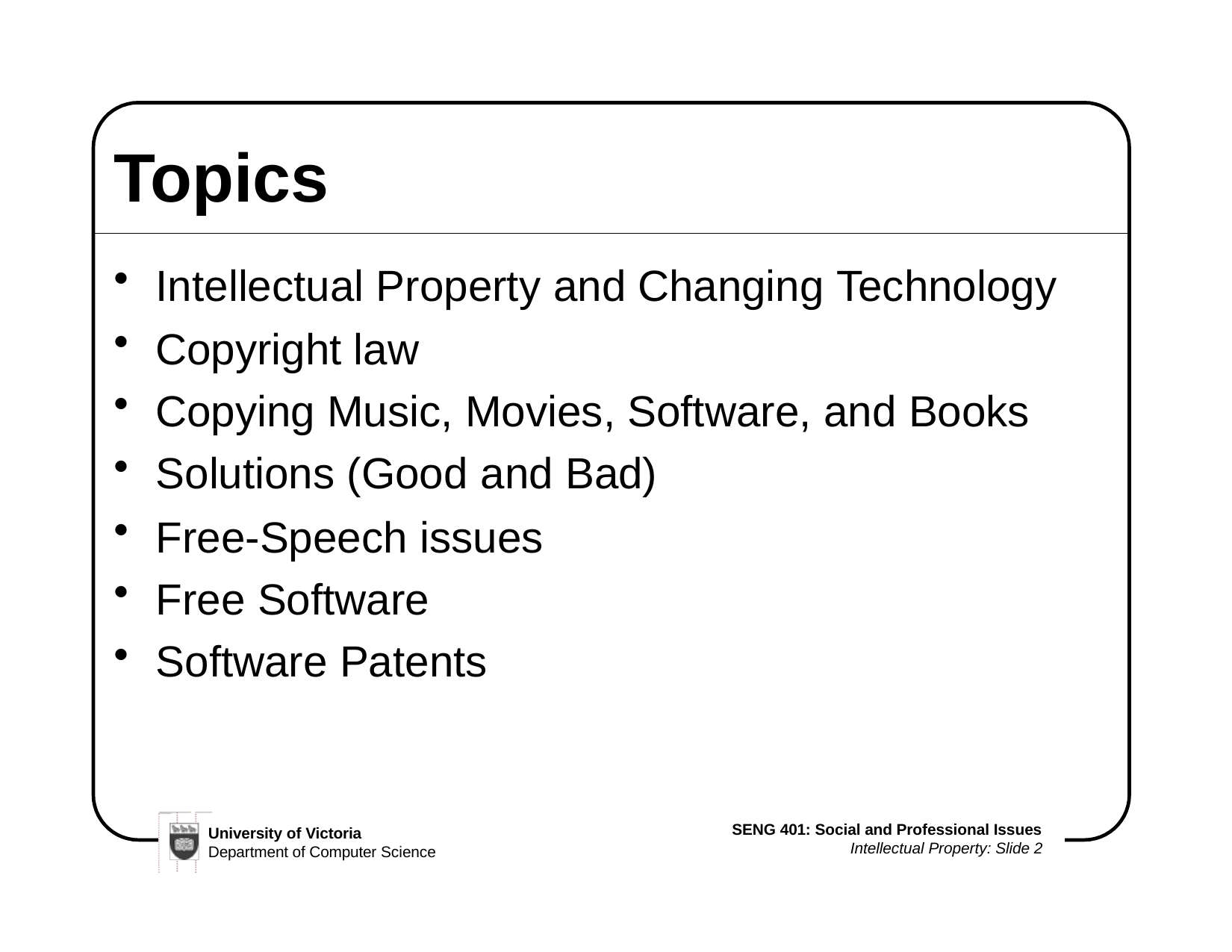

# Topics

Intellectual Property and Changing Technology
Copyright law
Copying Music, Movies, Software, and Books
Solutions (Good and Bad)
Free-Speech issues
Free Software
Software Patents
SENG 401: Social and Professional Issues
Intellectual Property: Slide 2
University of Victoria
Department of Computer Science